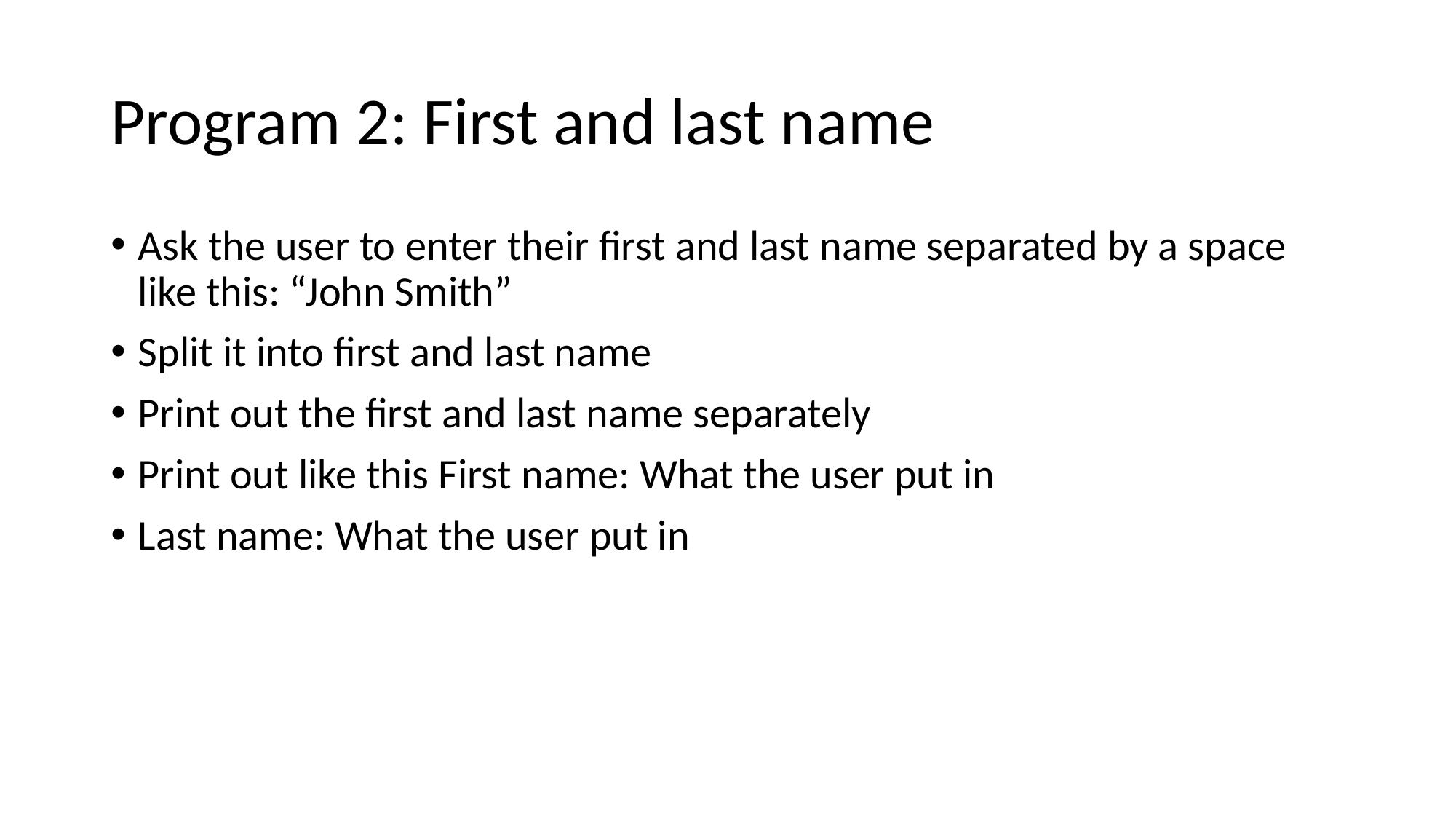

# Program 2: First and last name
Ask the user to enter their first and last name separated by a space like this: “John Smith”
Split it into first and last name
Print out the first and last name separately
Print out like this First name: What the user put in
Last name: What the user put in